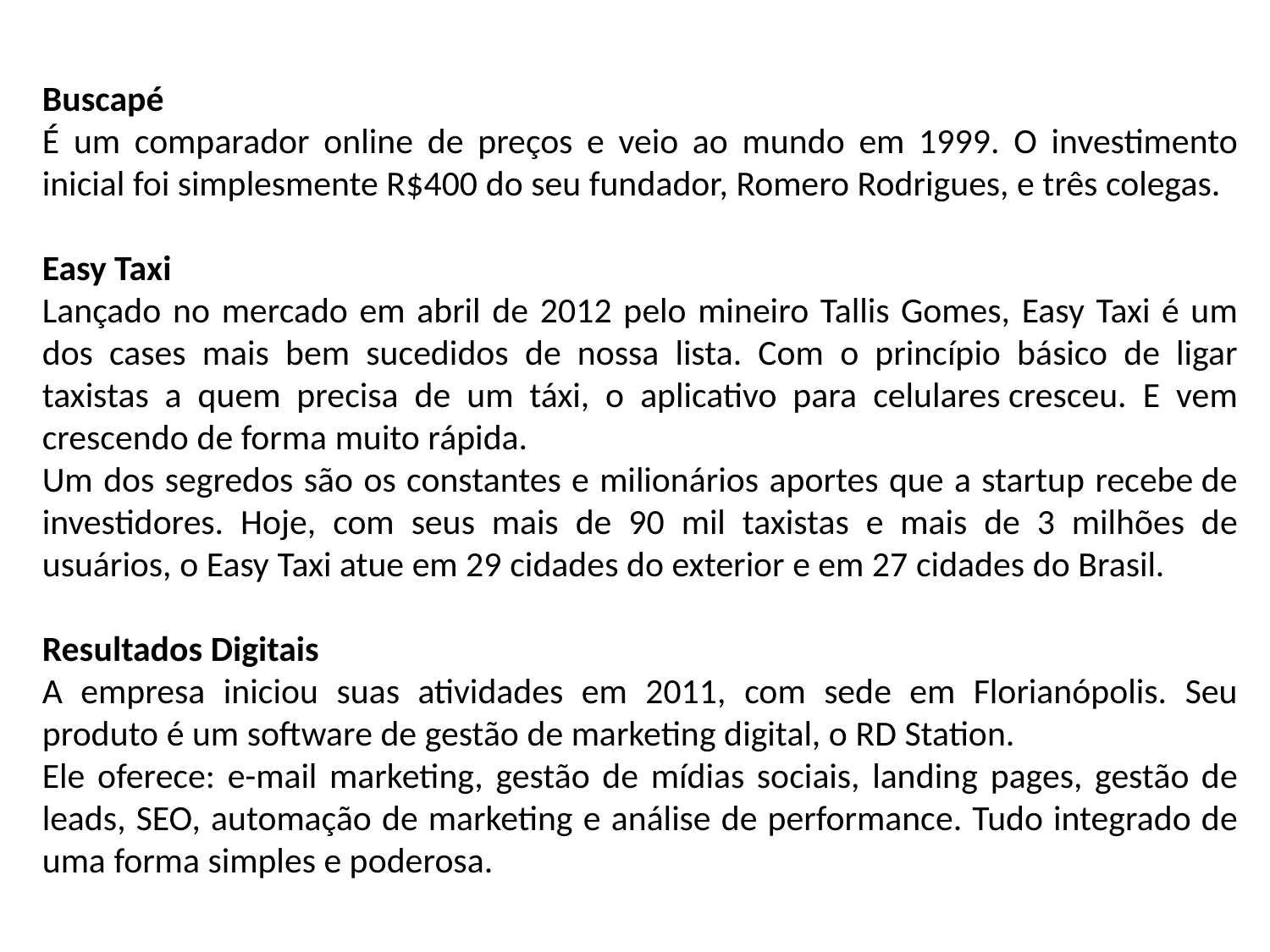

Buscapé
É um comparador online de preços e veio ao mundo em 1999. O investimento inicial foi simplesmente R$400 do seu fundador, Romero Rodrigues, e três colegas.

Easy Taxi
Lançado no mercado em abril de 2012 pelo mineiro Tallis Gomes, Easy Taxi é um dos cases mais bem sucedidos de nossa lista. Com o princípio básico de ligar taxistas a quem precisa de um táxi, o aplicativo para celulares cresceu. E vem crescendo de forma muito rápida.
Um dos segredos são os constantes e milionários aportes que a startup recebe de investidores. Hoje, com seus mais de 90 mil taxistas e mais de 3 milhões de usuários, o Easy Taxi atue em 29 cidades do exterior e em 27 cidades do Brasil.

Resultados Digitais
A empresa iniciou suas atividades em 2011, com sede em Florianópolis. Seu produto é um software de gestão de marketing digital, o RD Station.
Ele oferece: e-mail marketing, gestão de mídias sociais, landing pages, gestão de leads, SEO, automação de marketing e análise de performance. Tudo integrado de uma forma simples e poderosa.